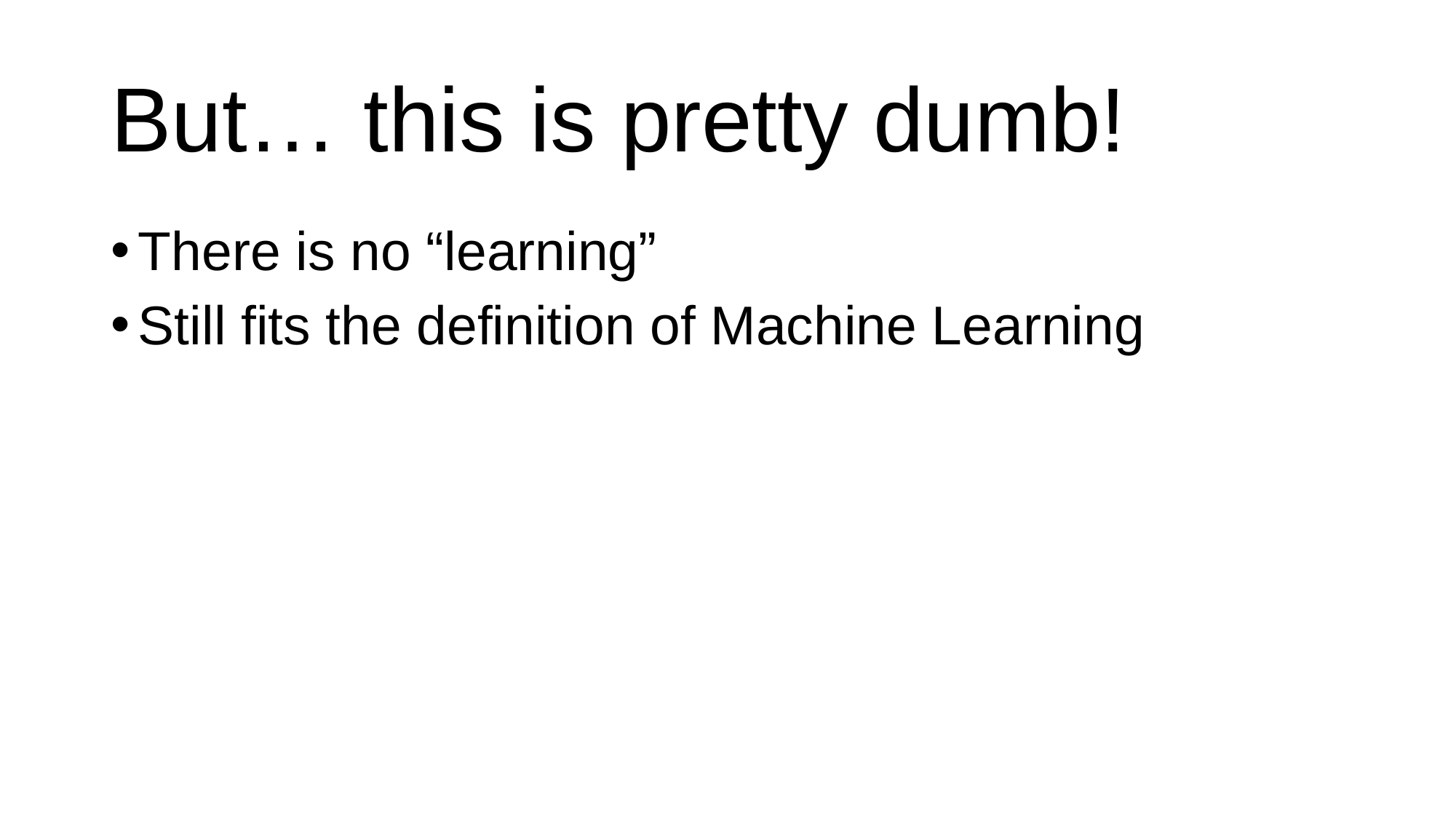

# But… this is pretty dumb!
There is no “learning”
Still fits the definition of Machine Learning